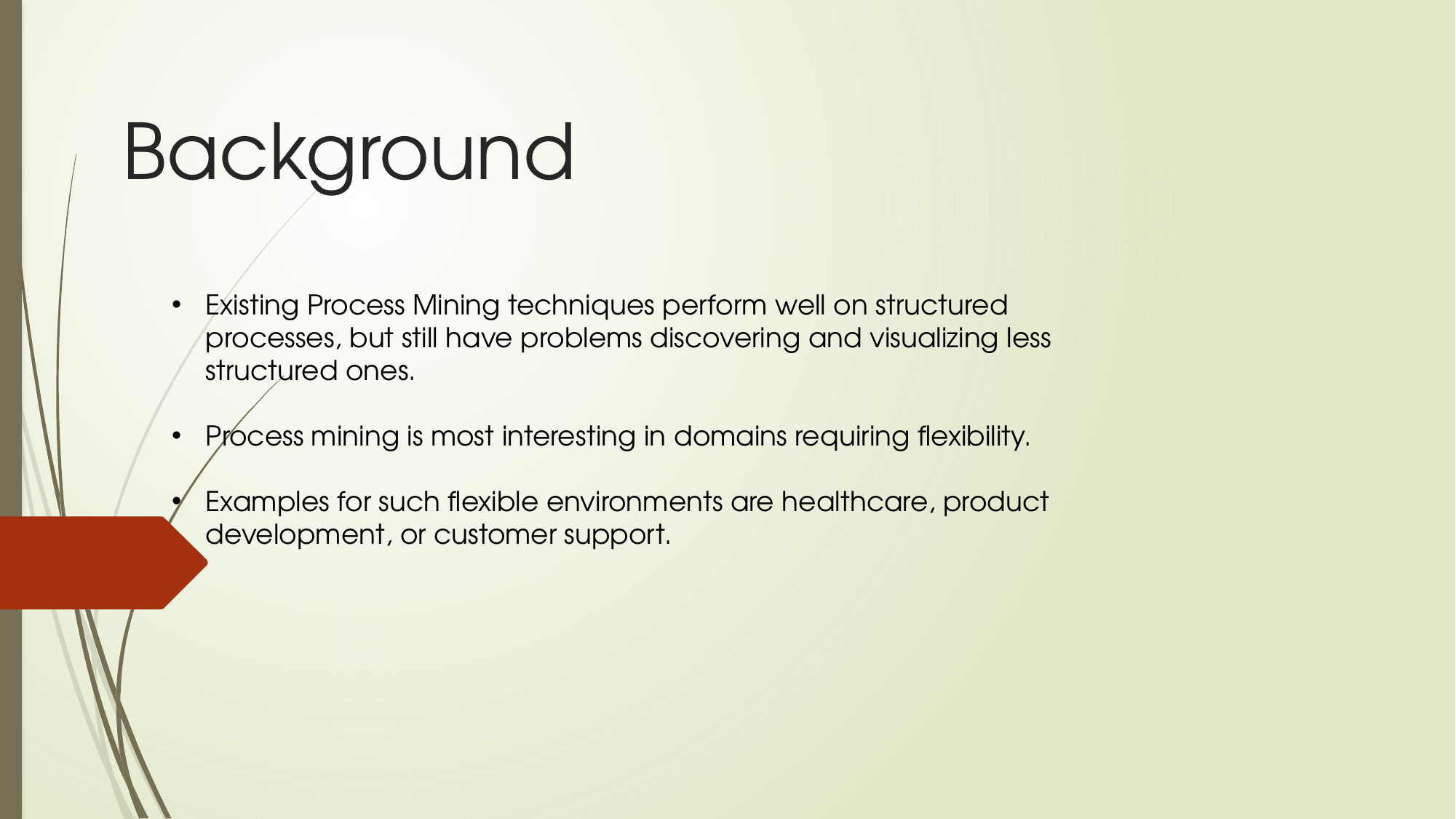

# Background
Existing Process Mining techniques perform well on structured processes, but still have problems discovering and visualizing less structured ones.

Process mining is most interesting in domains requiring flexibility.

Examples for such flexible environments are healthcare, product development, or customer support.